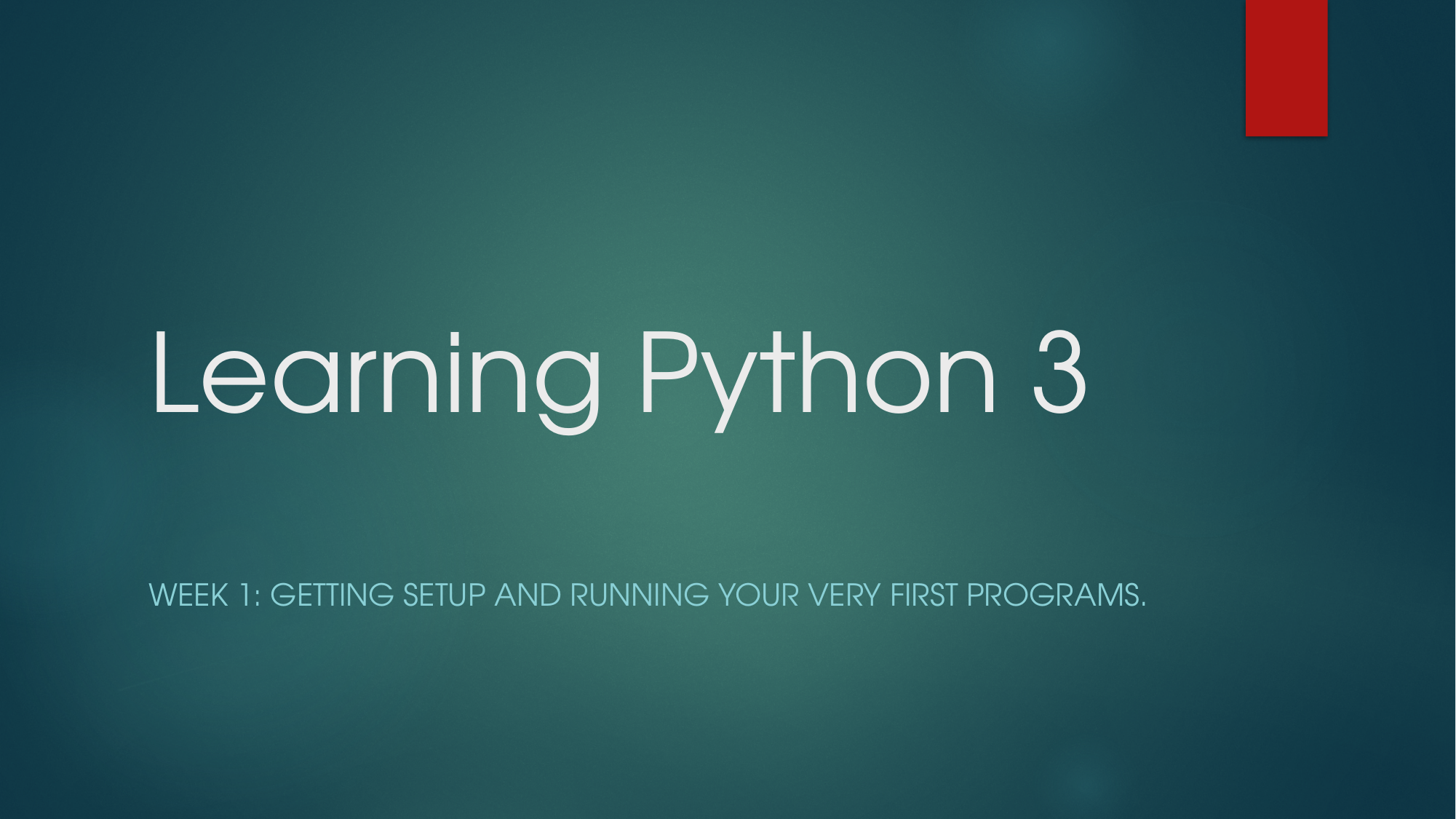

# Learning Python 3
Week 1: Getting setup and running your very first programS.